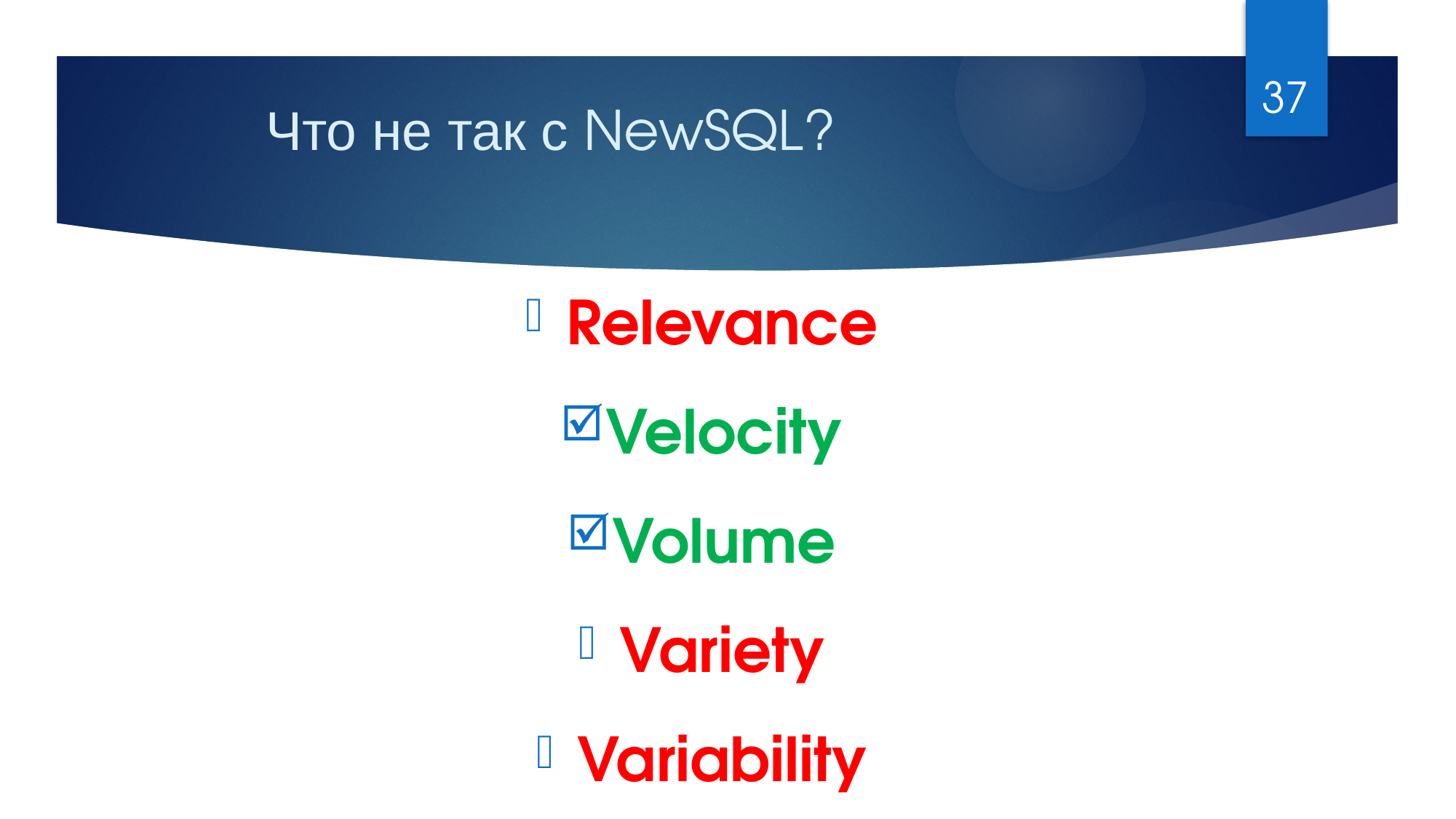

37
# Что не так с NewSQL?
Relevance
Velocity
Volume
Variety
Variability